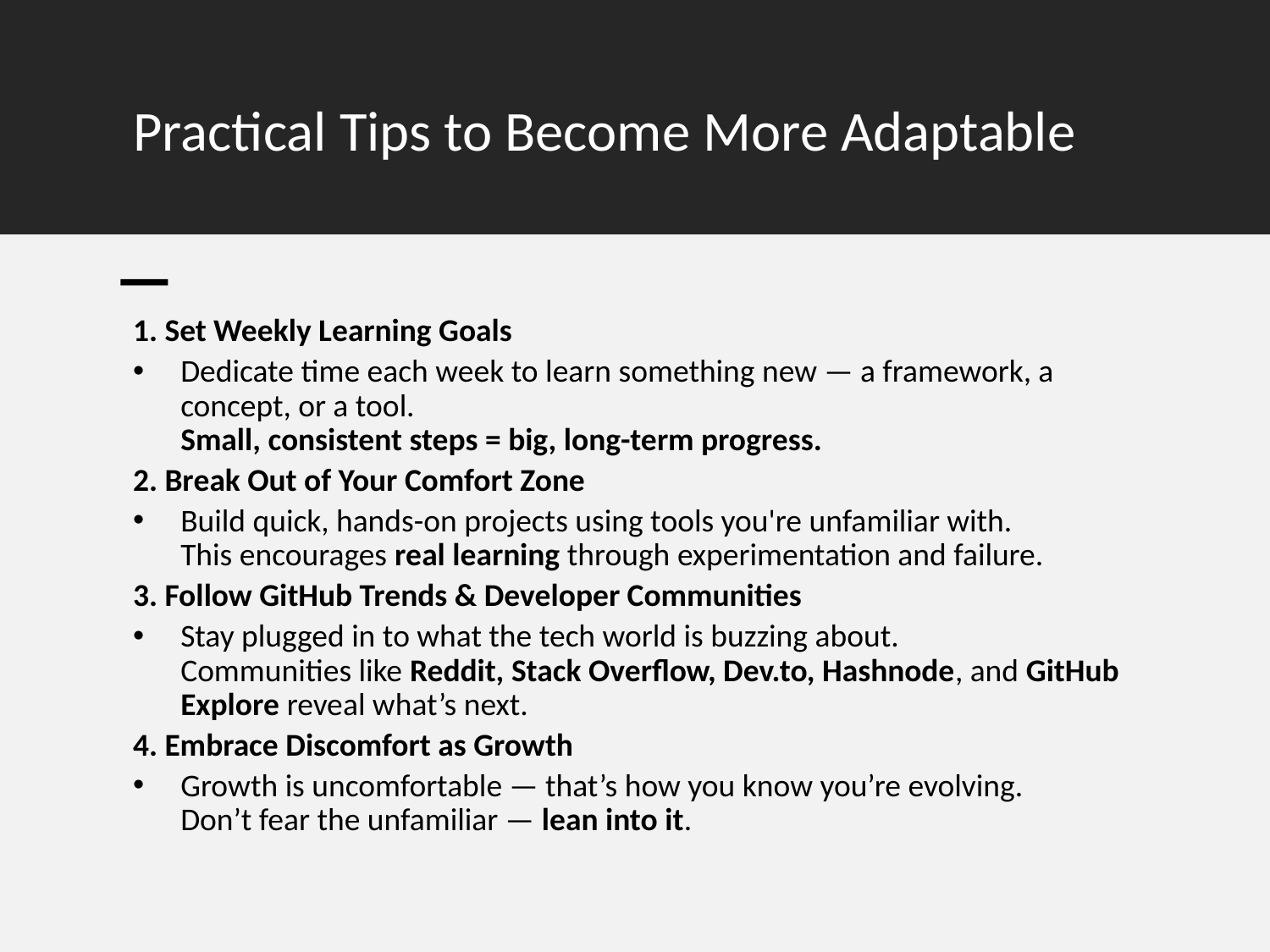

# Practical Tips to Become More Adaptable

1. Set Weekly Learning Goals
Dedicate time each week to learn something new — a framework, a concept, or a tool.
Small, consistent steps = big, long-term progress.
2. Break Out of Your Comfort Zone
Build quick, hands-on projects using tools you're unfamiliar with.
This encourages real learning through experimentation and failure.
3. Follow GitHub Trends & Developer Communities
Stay plugged in to what the tech world is buzzing about.
Communities like Reddit, Stack Overflow, Dev.to, Hashnode, and GitHub Explore reveal what’s next.
4. Embrace Discomfort as Growth
Growth is uncomfortable — that’s how you know you’re evolving.
Don’t fear the unfamiliar — lean into it.